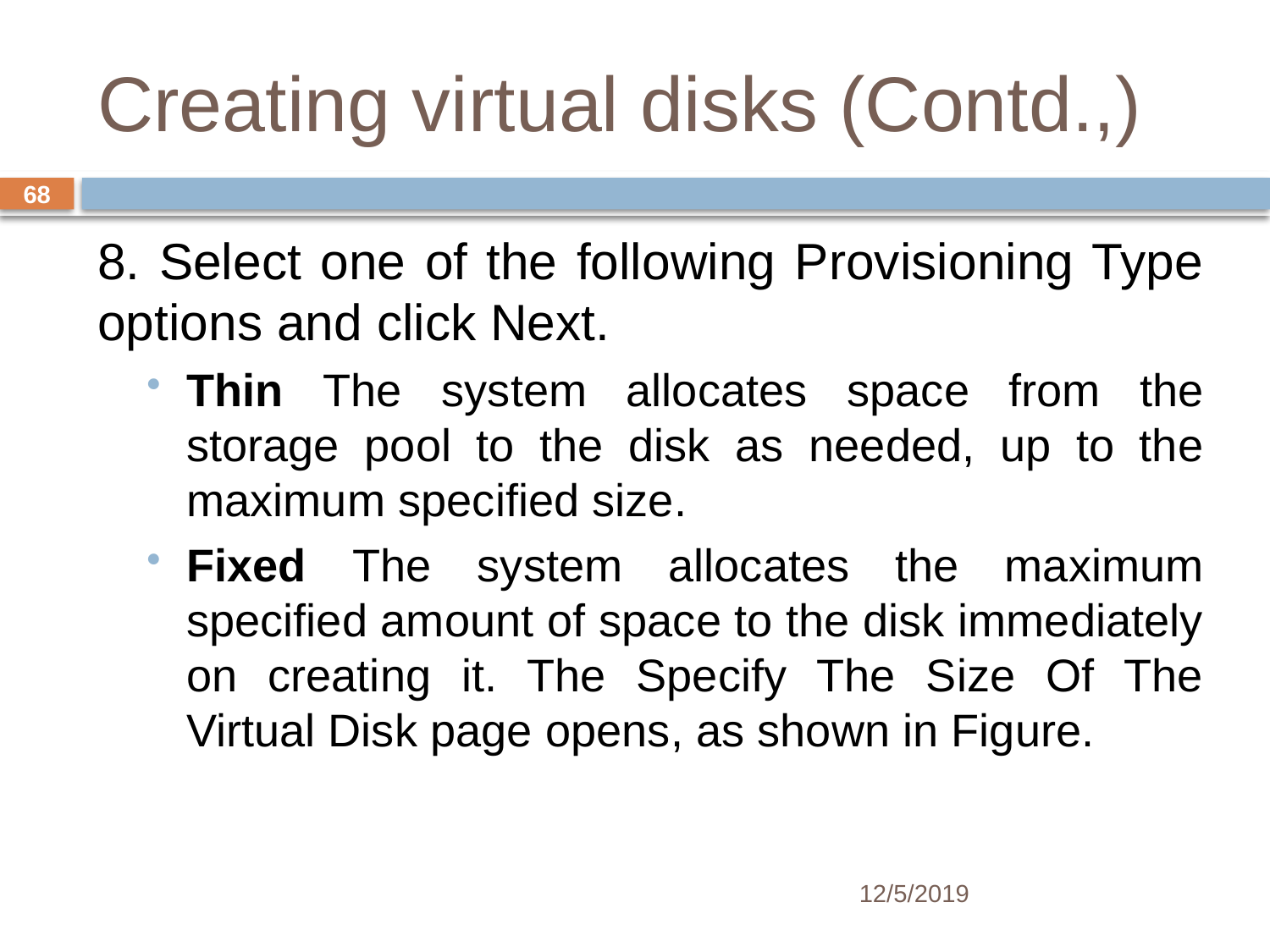

# Creating virtual disks (Contd.,)
68
8. Select one of the following Provisioning Type options and click Next.
Thin The system allocates space from the storage pool to the disk as needed, up to the maximum specified size.
Fixed The system allocates the maximum specified amount of space to the disk immediately on creating it. The Specify The Size Of The Virtual Disk page opens, as shown in Figure.
12/5/2019